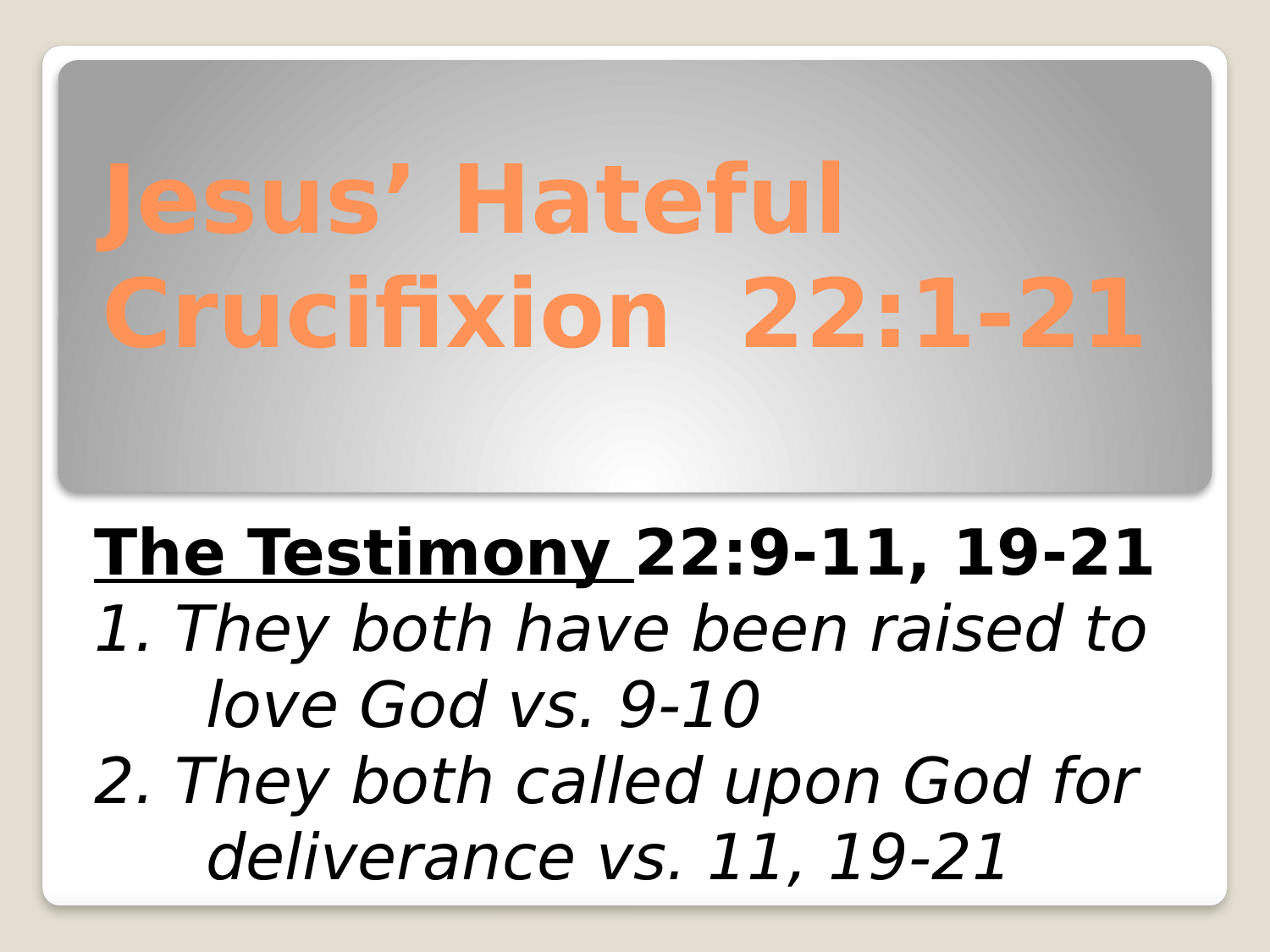

# Jesus’ Hateful Crucifixion  22:1-21
The Testimony 22:9-11, 19-21
1. They both have been raised to love God vs. 9-10
2. They both called upon God for deliverance vs. 11, 19-21